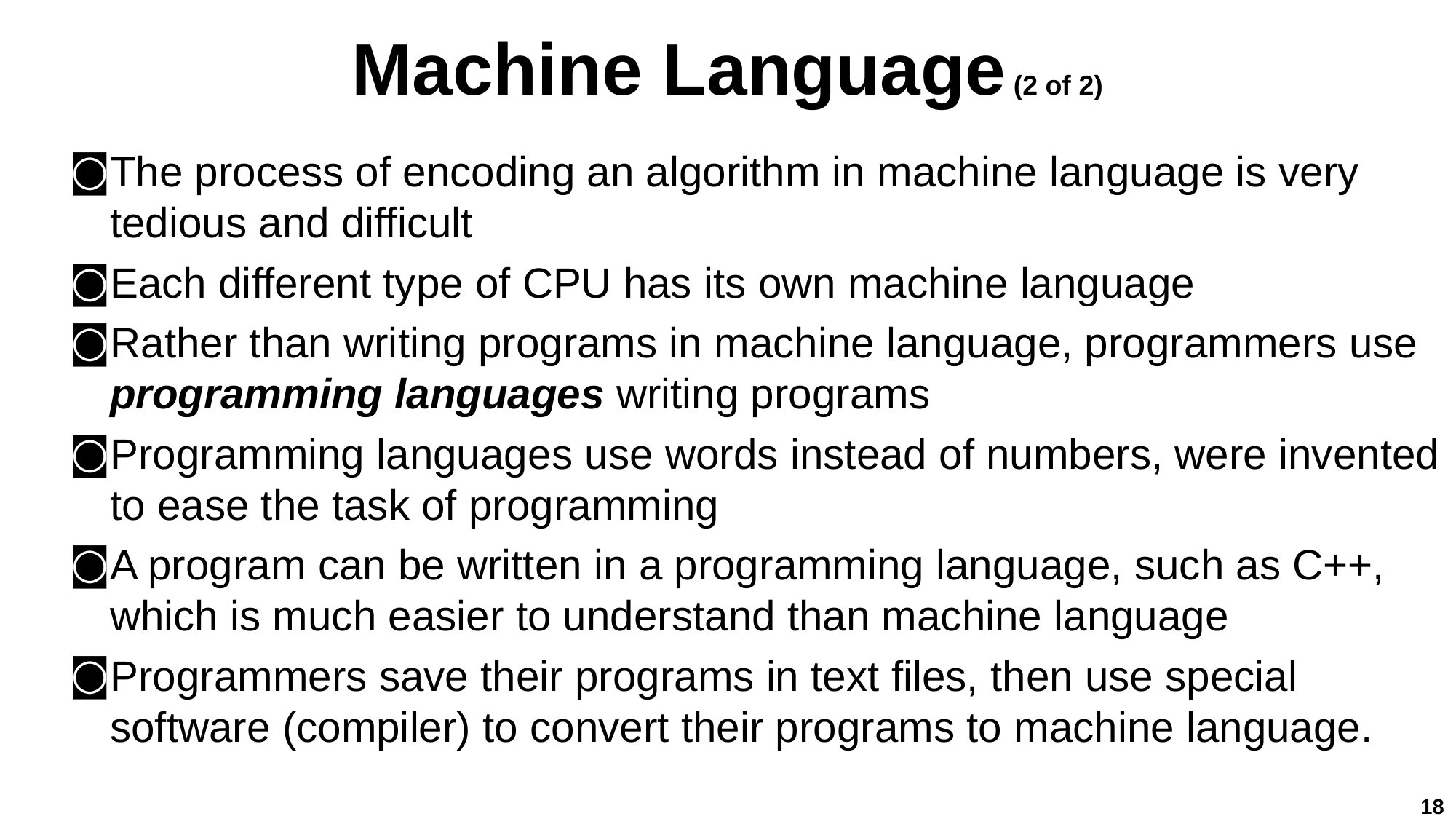

# Machine Language (2 of 2)
The process of encoding an algorithm in machine language is very tedious and difficult
Each different type of CPU has its own machine language
Rather than writing programs in machine language, programmers use programming languages writing programs
Programming languages use words instead of numbers, were invented to ease the task of programming
A program can be written in a programming language, such as C++, which is much easier to understand than machine language
Programmers save their programs in text files, then use special software (compiler) to convert their programs to machine language.
18